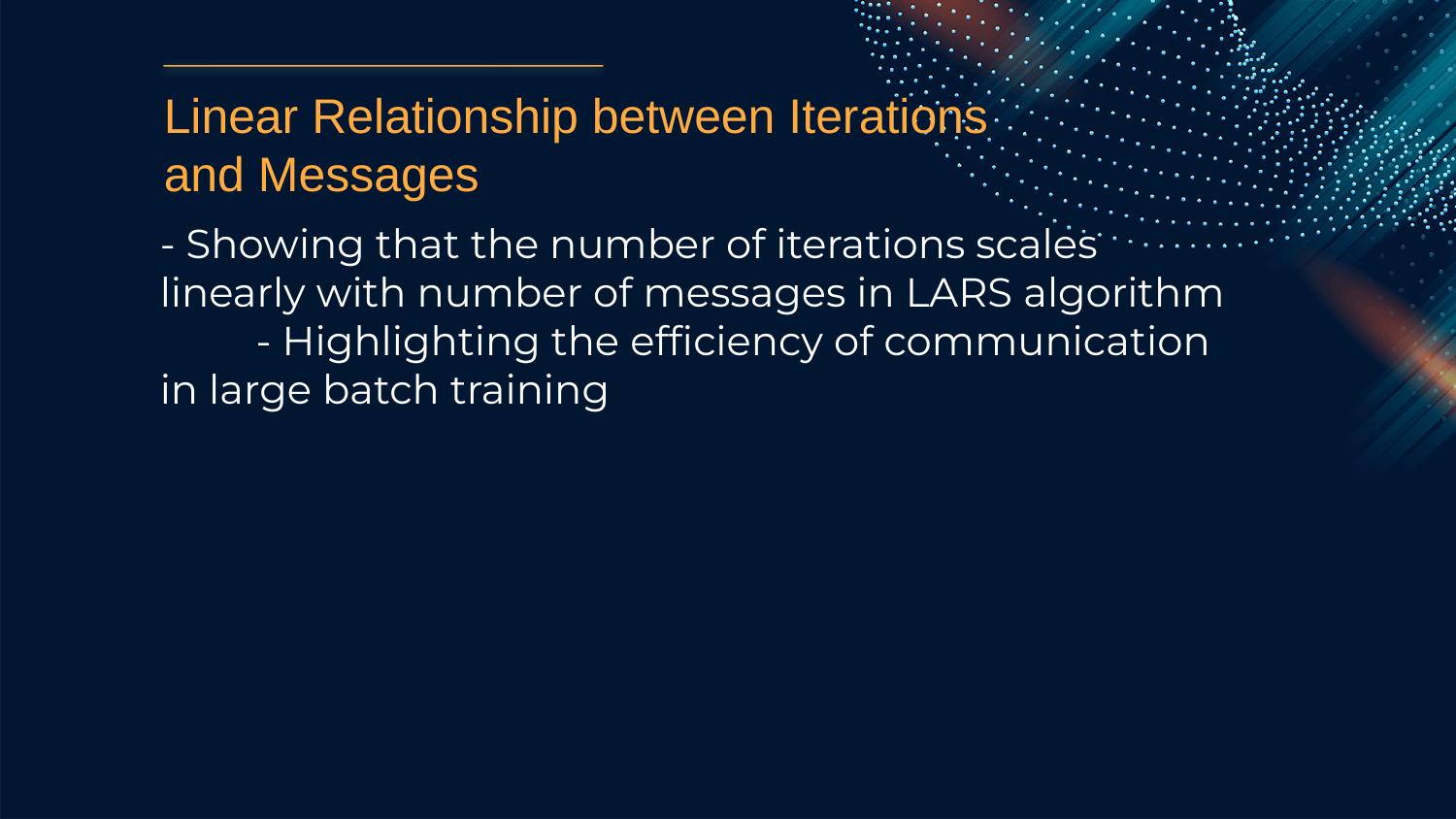

Linear Relationship between Iterations and Messages
- Showing that the number of iterations scales linearly with number of messages in LARS algorithm
         - Highlighting the efficiency of communication in large batch training